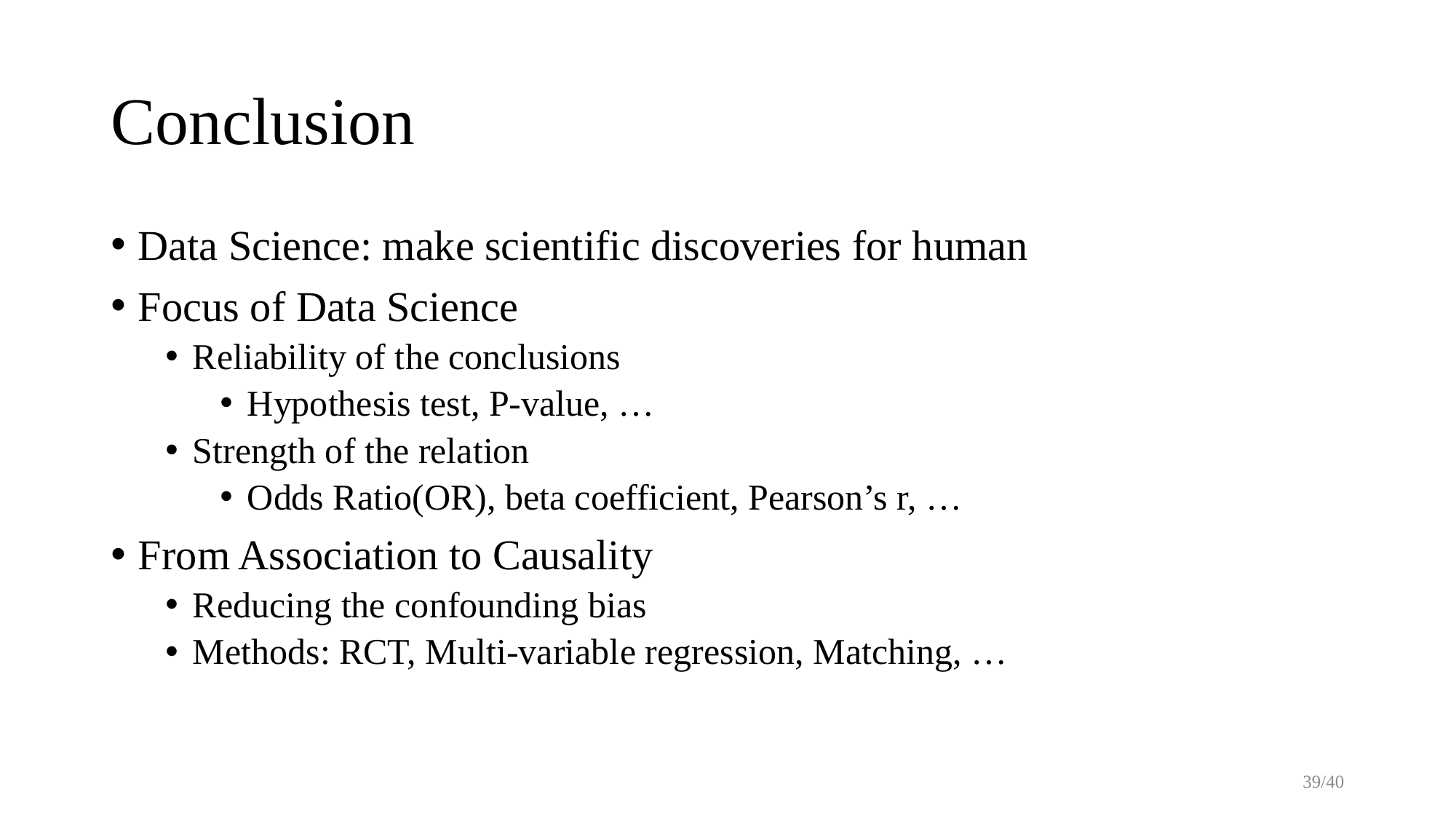

# Conclusion
Data Science: make scientific discoveries for human
Focus of Data Science
Reliability of the conclusions
Hypothesis test, P-value, …
Strength of the relation
Odds Ratio(OR), beta coefficient, Pearson’s r, …
From Association to Causality
Reducing the confounding bias
Methods: RCT, Multi-variable regression, Matching, …
39/40